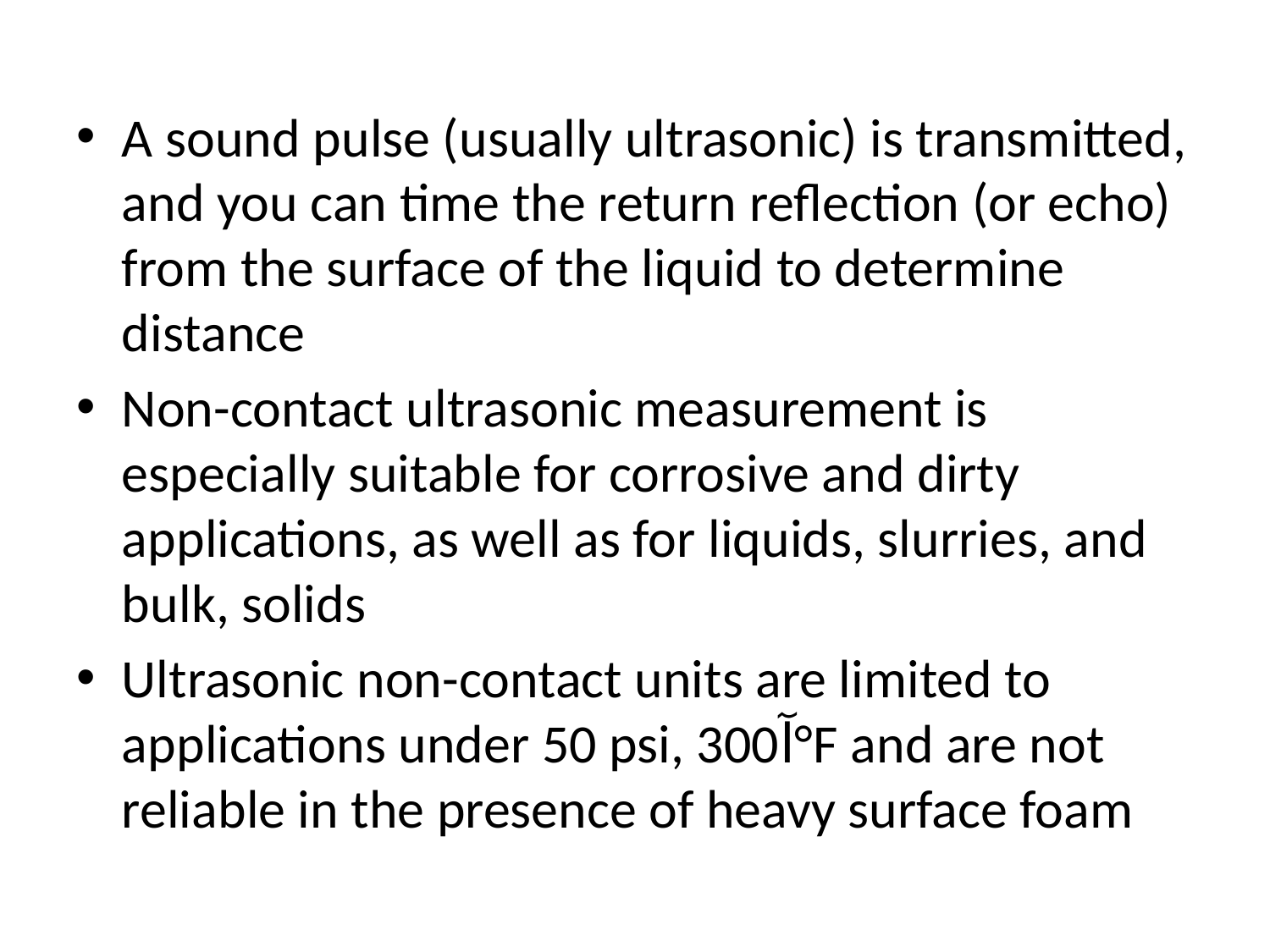

A sound pulse (usually ultrasonic) is transmitted, and you can time the return reflection (or echo) from the surface of the liquid to determine distance
Non-contact ultrasonic measurement is especially suitable for corrosive and dirty applications, as well as for liquids, slurries, and bulk, solids
Ultrasonic non-contact units are limited to applications under 50 psi, 300آ°F and are not reliable in the presence of heavy surface foam